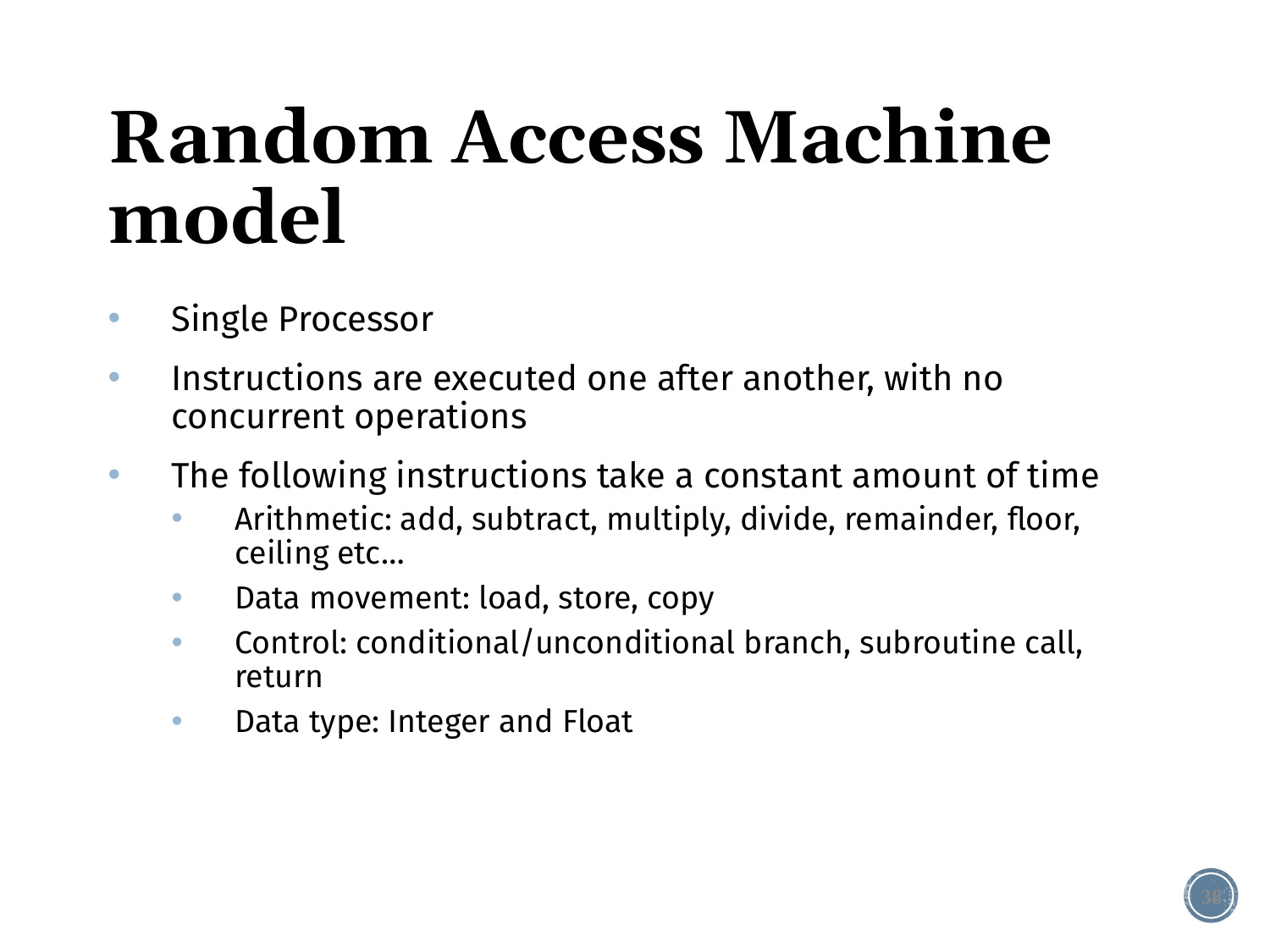

Random Access Machine model
Single Processor
Instructions are executed one after another, with no concurrent operations
The following instructions take a constant amount of time
Arithmetic: add, subtract, multiply, divide, remainder, floor, ceiling etc…
Data movement: load, store, copy
Control: conditional/unconditional branch, subroutine call, return
Data type: Integer and Float

38